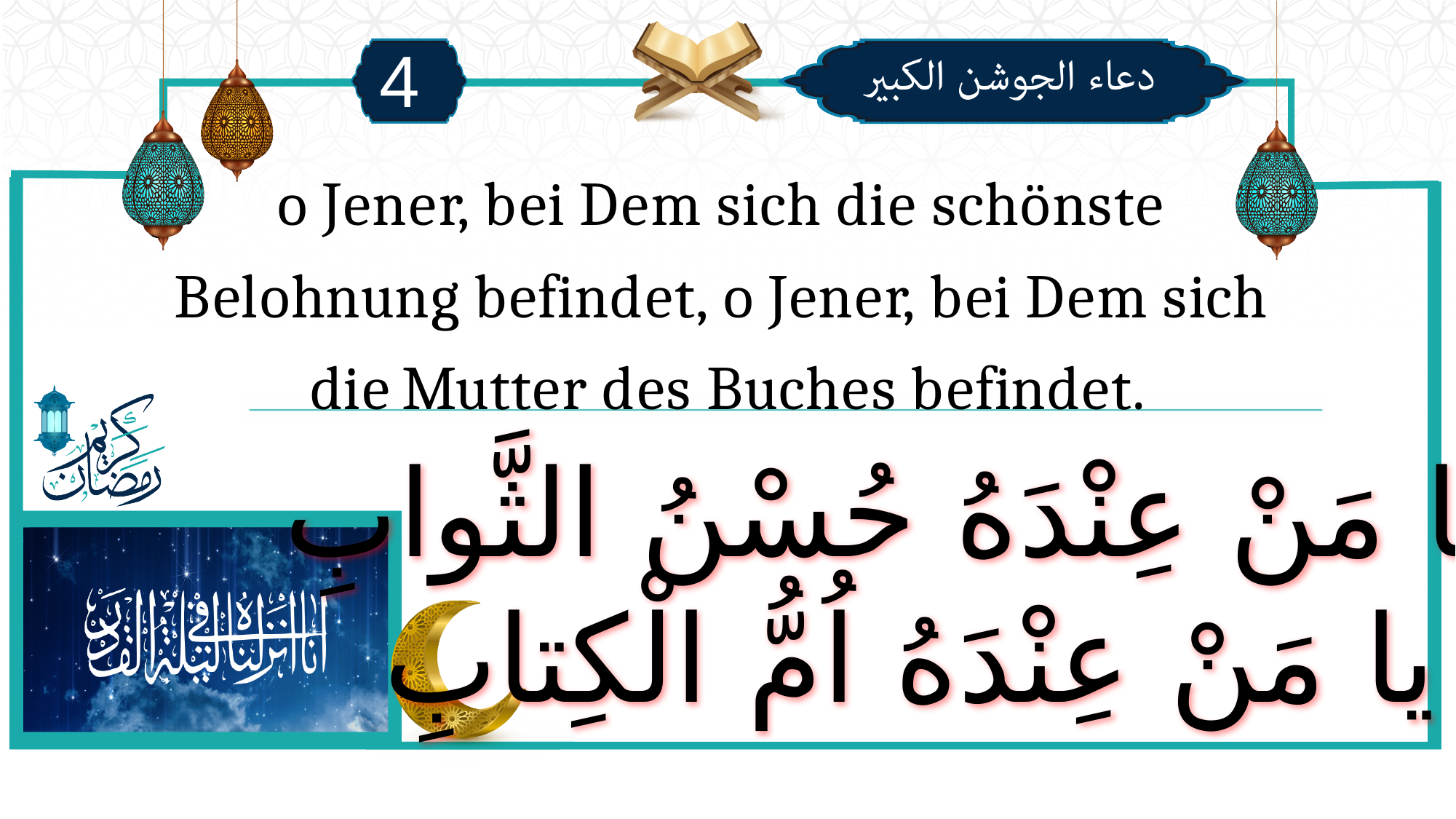

4
o Jener, bei Dem sich die schönste
Belohnung befindet, o Jener, bei Dem sich
die Mutter des Buches befindet.
يا مَنْ عِنْدَهُ حُسْنُ الثَّوابِ
يا مَنْ عِنْدَهُ اُمُّ الْكِتابِ